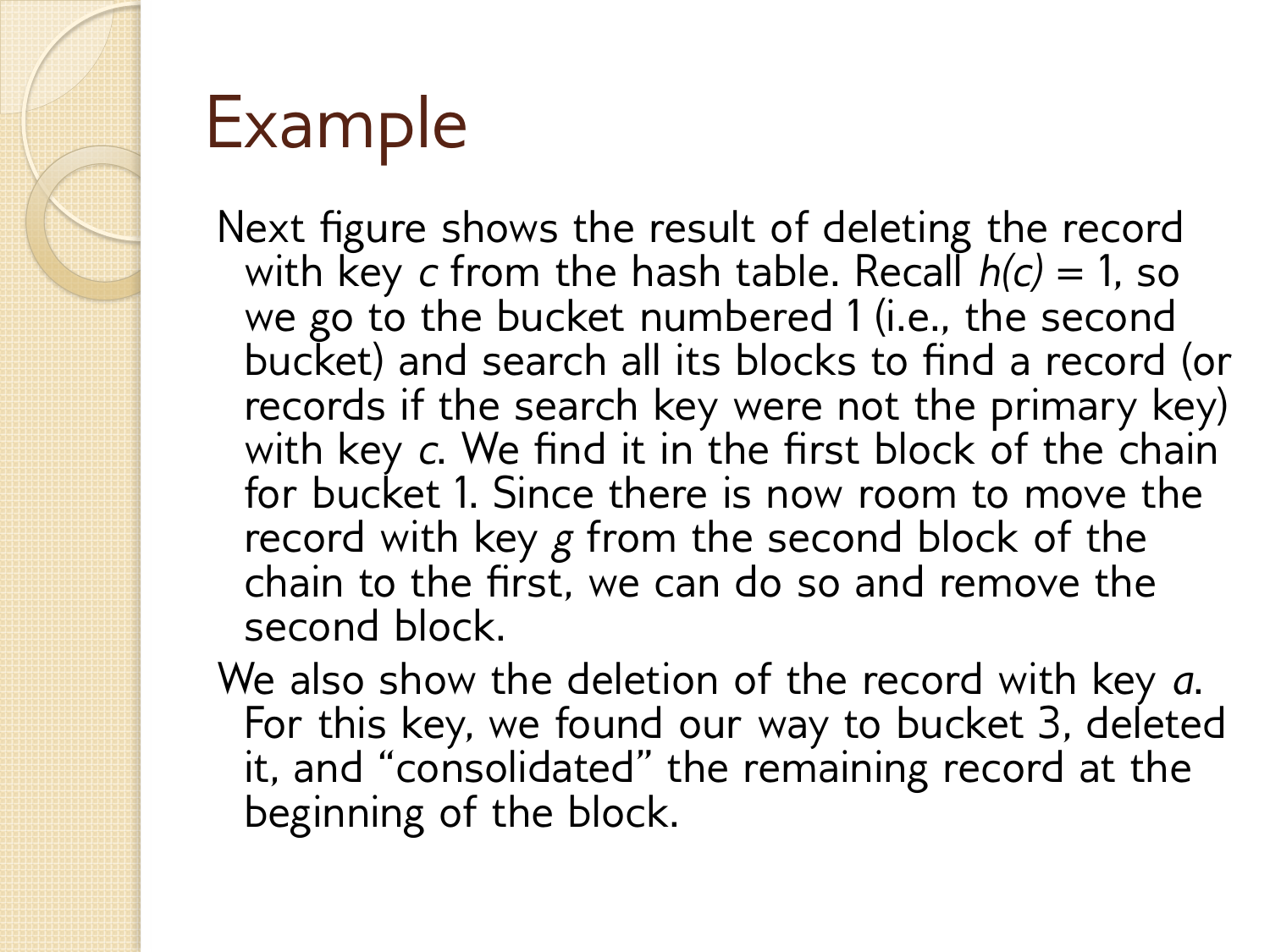

# Example
Next figure shows the result of deleting the record with key c from the hash table. Recall h(c) = 1, so we go to the bucket numbered 1 (i.e., the second bucket) and search all its blocks to find a record (or records if the search key were not the primary key) with key c. We find it in the first block of the chain for bucket 1. Since there is now room to move the record with key g from the second block of the chain to the first, we can do so and remove the second block.
We also show the deletion of the record with key a. For this key, we found our way to bucket 3, deleted it, and “consolidated” the remaining record at the beginning of the block.